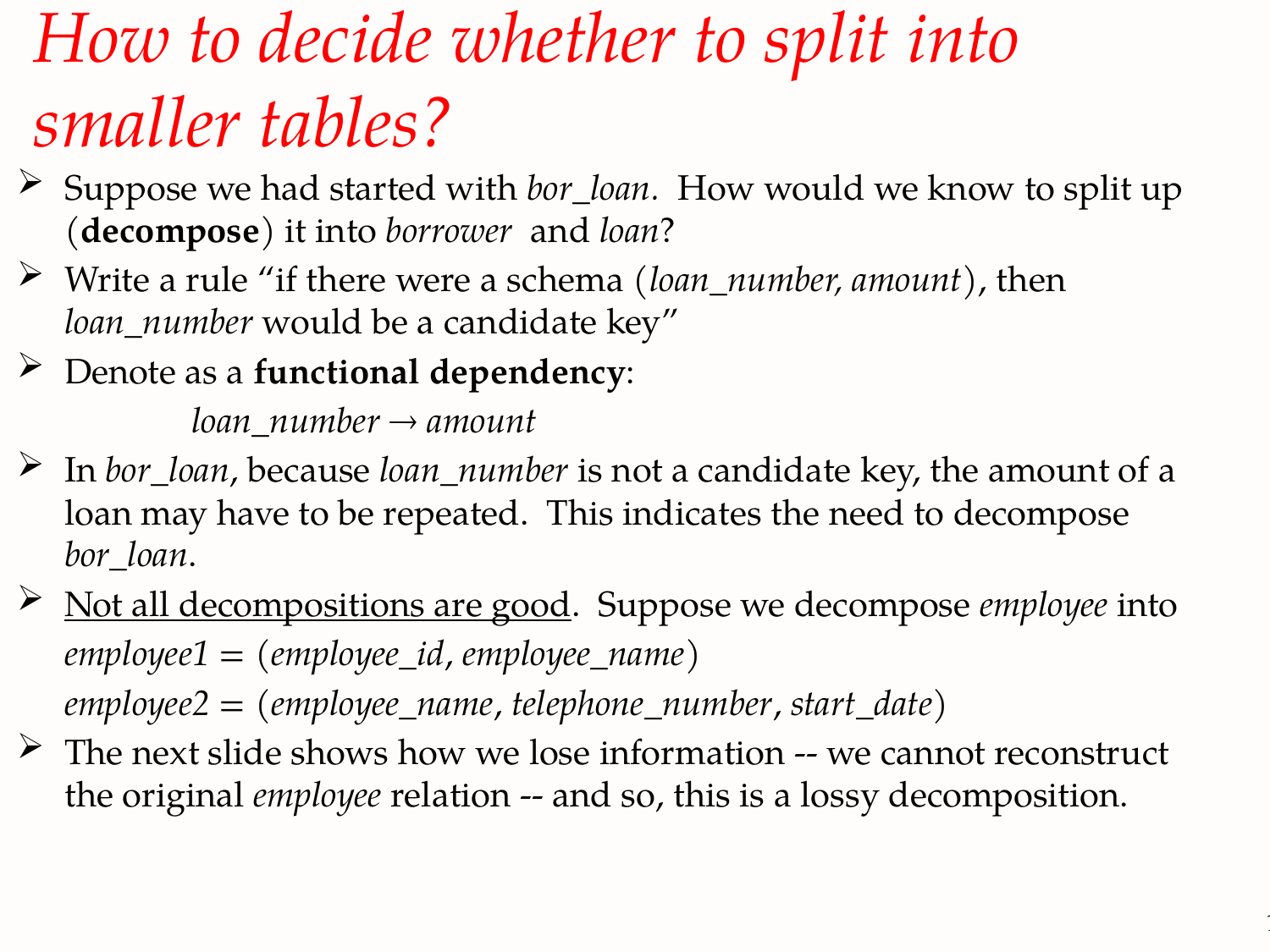

# How to decide whether to split into  smaller tables?
Suppose we had started with bor_loan.  How would we know to split up (decompose) it into borrower  and loan?
Write a rule “if there were a schema (loan_number, amount), then loan_number would be a candidate key”
Denote as a functional dependency:
		loan_number → amount
In bor_loan, because loan_number is not a candidate key, the amount of a loan may have to be repeated.  This indicates the need to decompose bor_loan.
Not all decompositions are good.  Suppose we decompose employee into
	employee1 = (employee_id, employee_name)
	employee2 = (employee_name, telephone_number, start_date)
The next slide shows how we lose information -- we cannot reconstruct the original employee relation -- and so, this is a lossy decomposition.